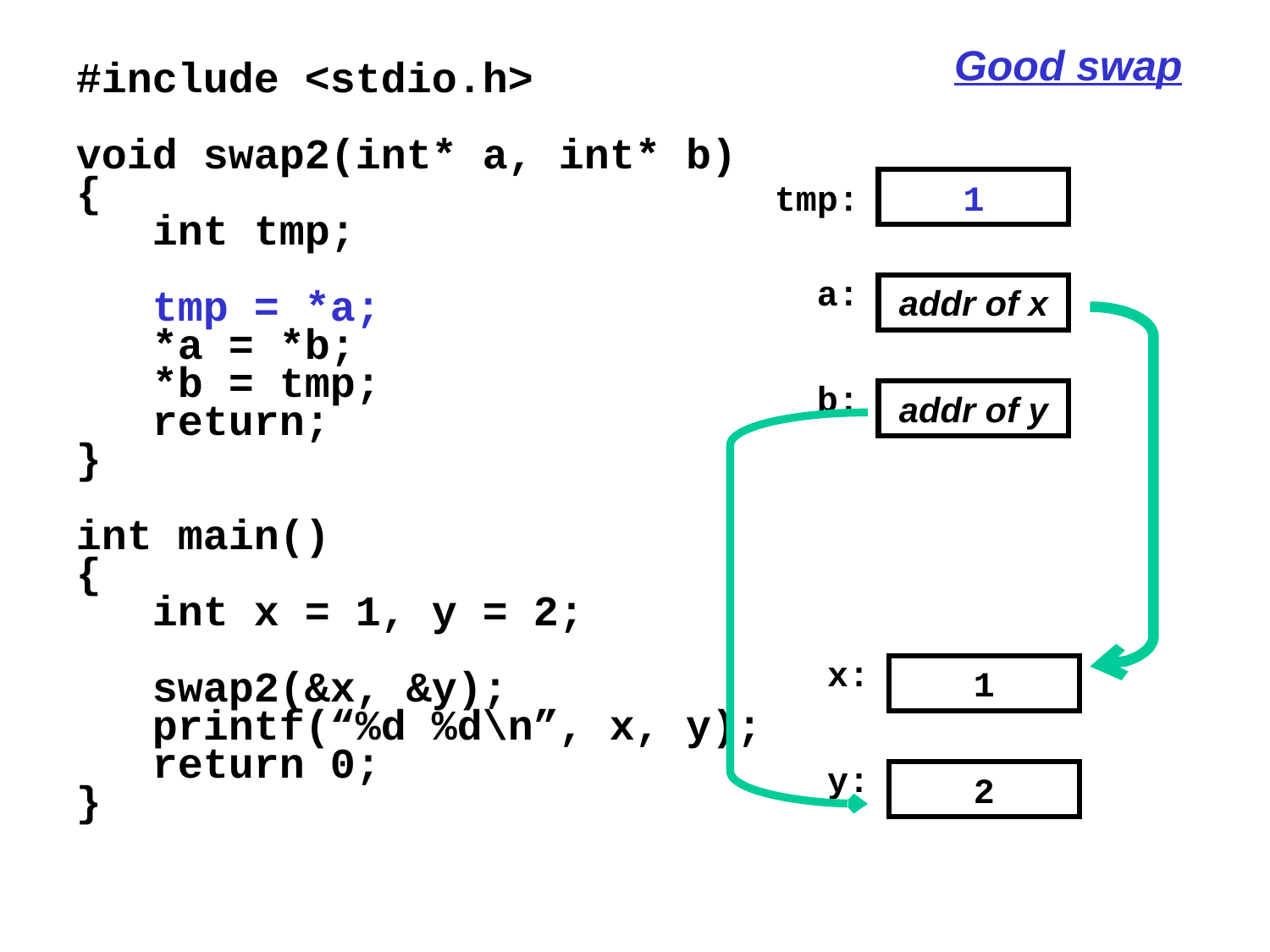

Good swap
#include <stdio.h>

void swap2(int* a, int* b)
{
   int tmp;

   tmp = *a;
   *a = *b;
   *b = tmp;
   return;
}

int main()
{
   int x = 1, y = 2;

   swap2(&x, &y);
   printf(“%d %d\n”, x, y);
   return 0;
}
tmp:
1
a:
addr of x

b:
addr of y

x:
1
y:
2